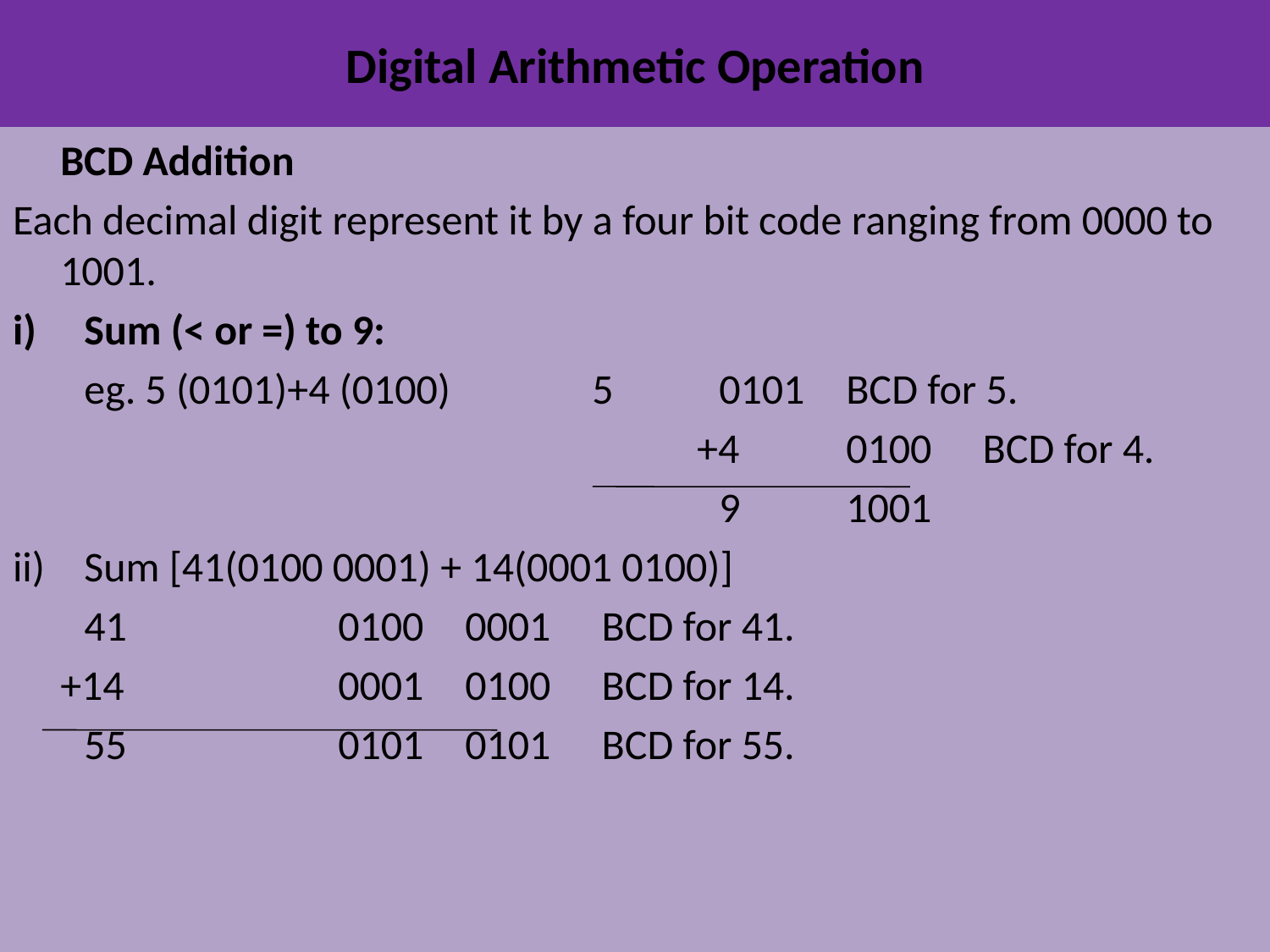

# Digital Arithmetic Operation
	BCD Addition
Each decimal digit represent it by a four bit code ranging from 0000 to 1001.
Sum (< or =) to 9:
	eg. 5 (0101)+4 (0100) 		5	0101	BCD for 5.
					           +4	0100	 BCD for 4.
						9	1001
ii)	Sum [41(0100 0001) + 14(0001 0100)]
	41		0100	0001	 BCD for 41.
     +14		0001	0100	 BCD for 14.
	55		0101	0101	 BCD for 55.